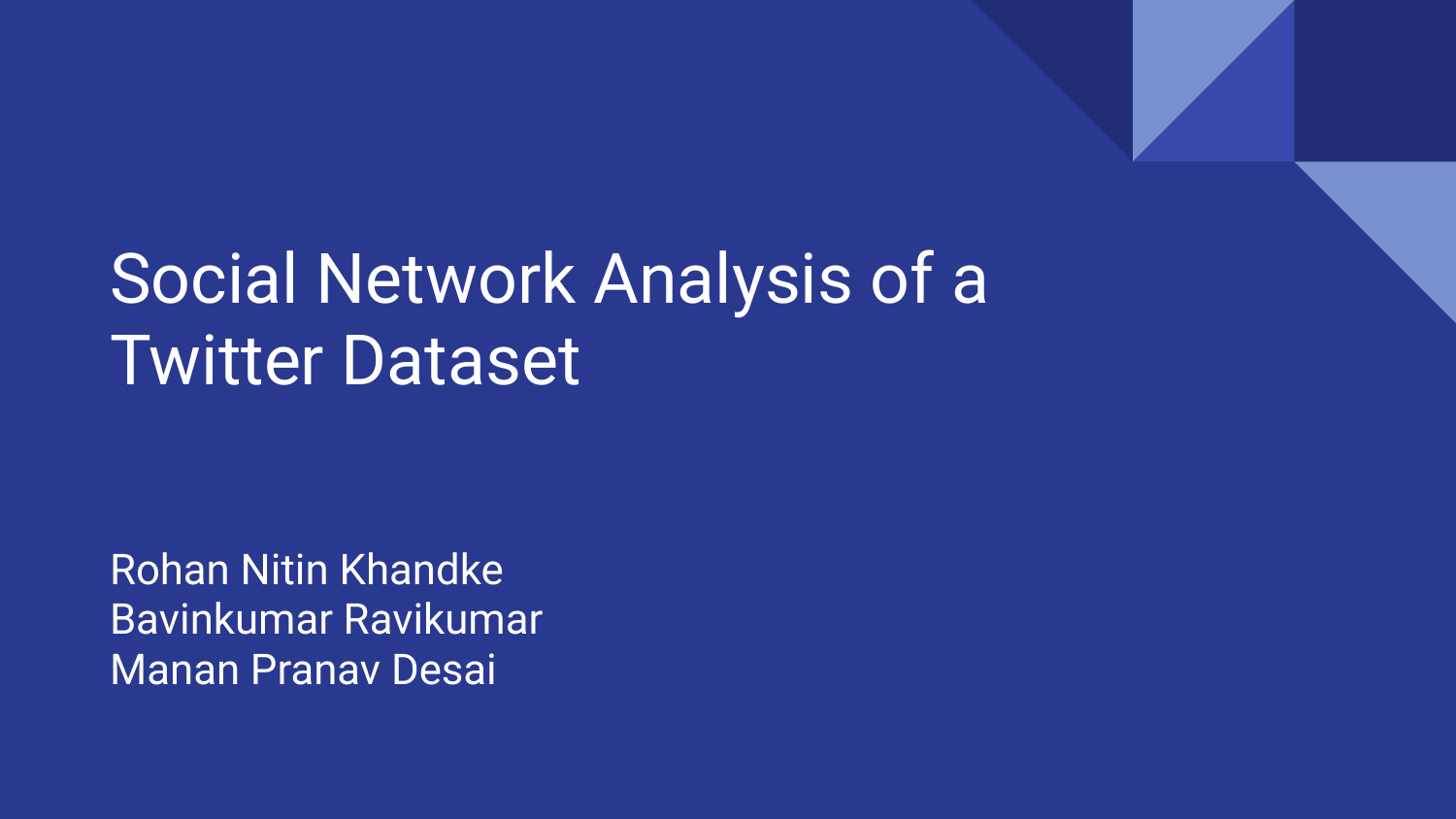

# Social Network Analysis of a Twitter Dataset
Rohan Nitin Khandke
Bavinkumar Ravikumar
Manan Pranav Desai